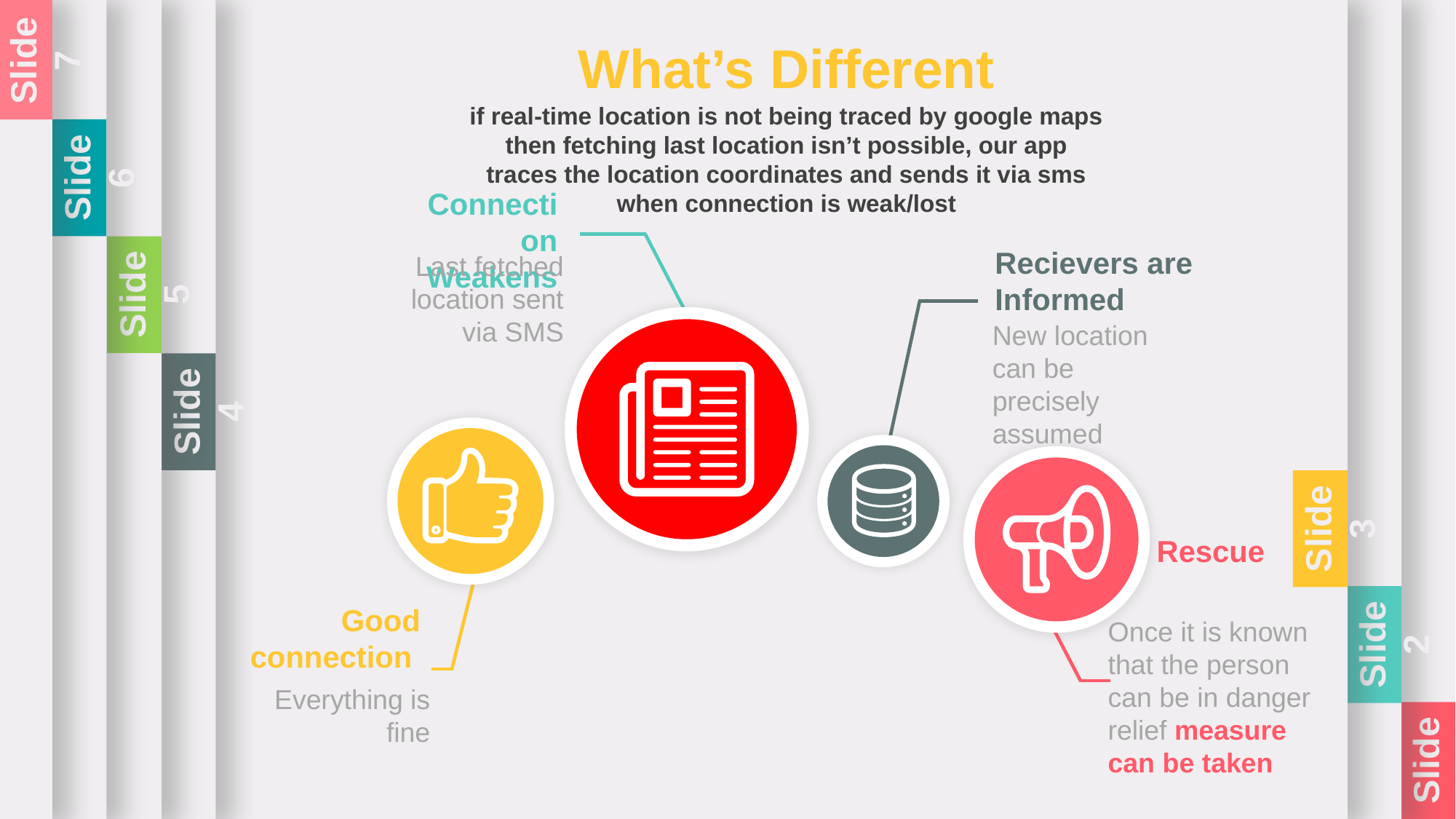

Slide 6

Slide 5

Slide 4

Slide 3

Slide 2

Slide 1

Slide 7
What’s Different
if real-time location is not being traced by google maps then fetching last location isn’t possible, our app traces the location coordinates and sends it via sms when connection is weak/lost

Connection Weakens
Last fetched location sent via SMS
Recievers are Informed

New location can be precisely assumed

Rescue
Once it is known that the person can be in danger relief measure can be taken

Good connection
Everything is fine